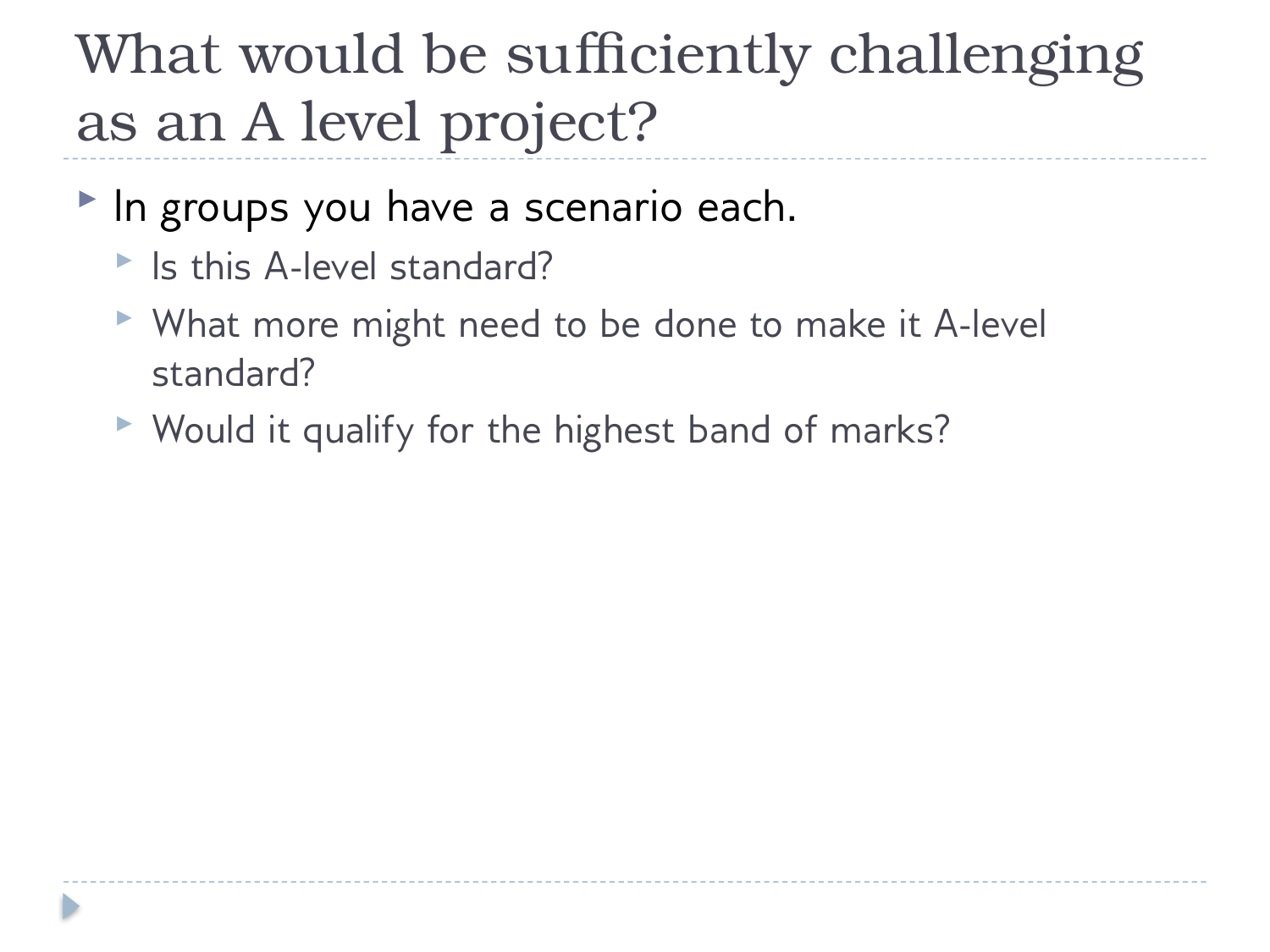

# What would be sufficiently challenging as an A level project?
In groups you have a scenario each.
Is this A-level standard?
What more might need to be done to make it A-level standard?
Would it qualify for the highest band of marks?